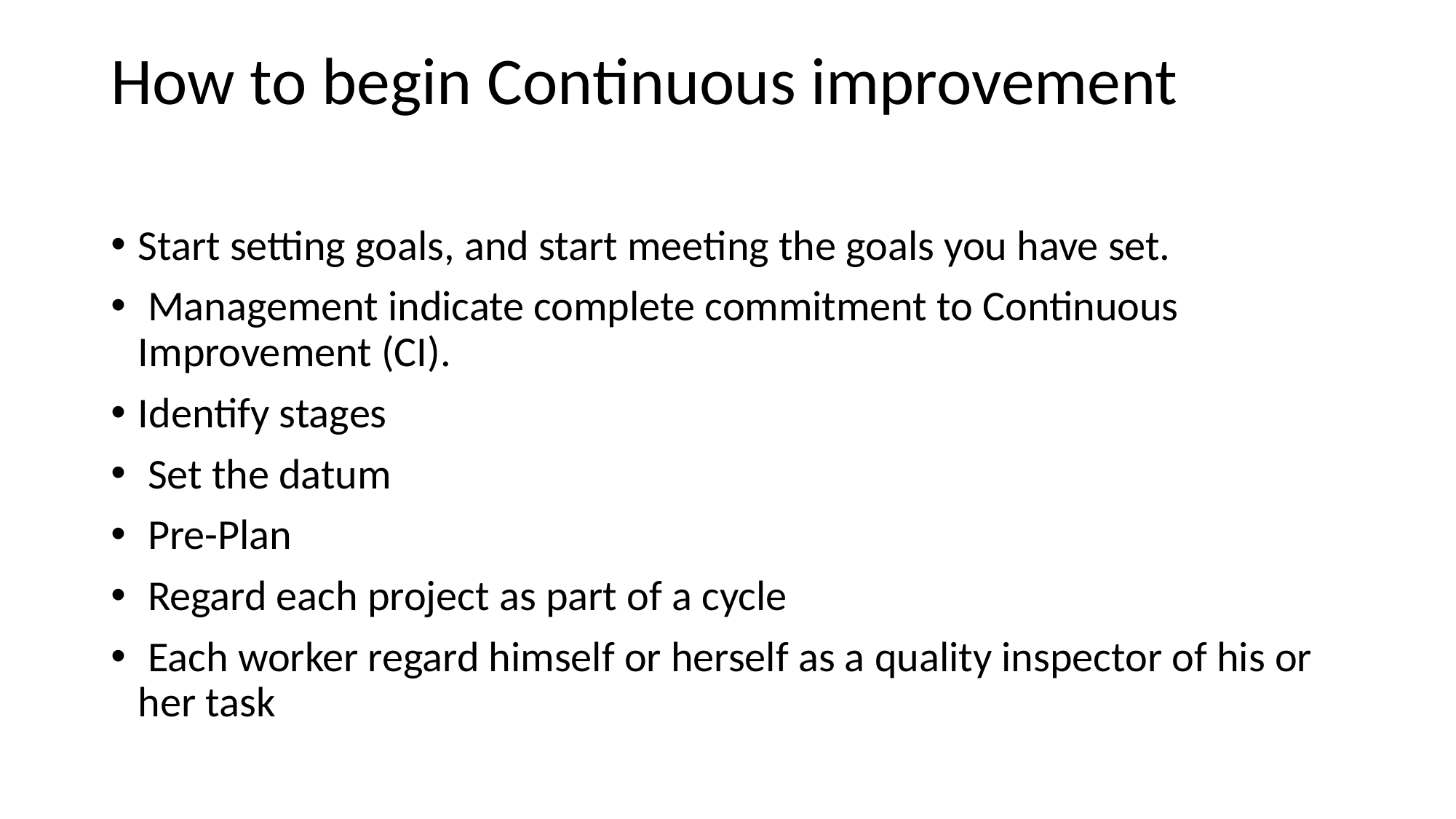

# How to begin Continuous improvement
Start setting goals, and start meeting the goals you have set.
 Management indicate complete commitment to Continuous Improvement (CI).
Identify stages
 Set the datum
 Pre-Plan
 Regard each project as part of a cycle
 Each worker regard himself or herself as a quality inspector of his or her task